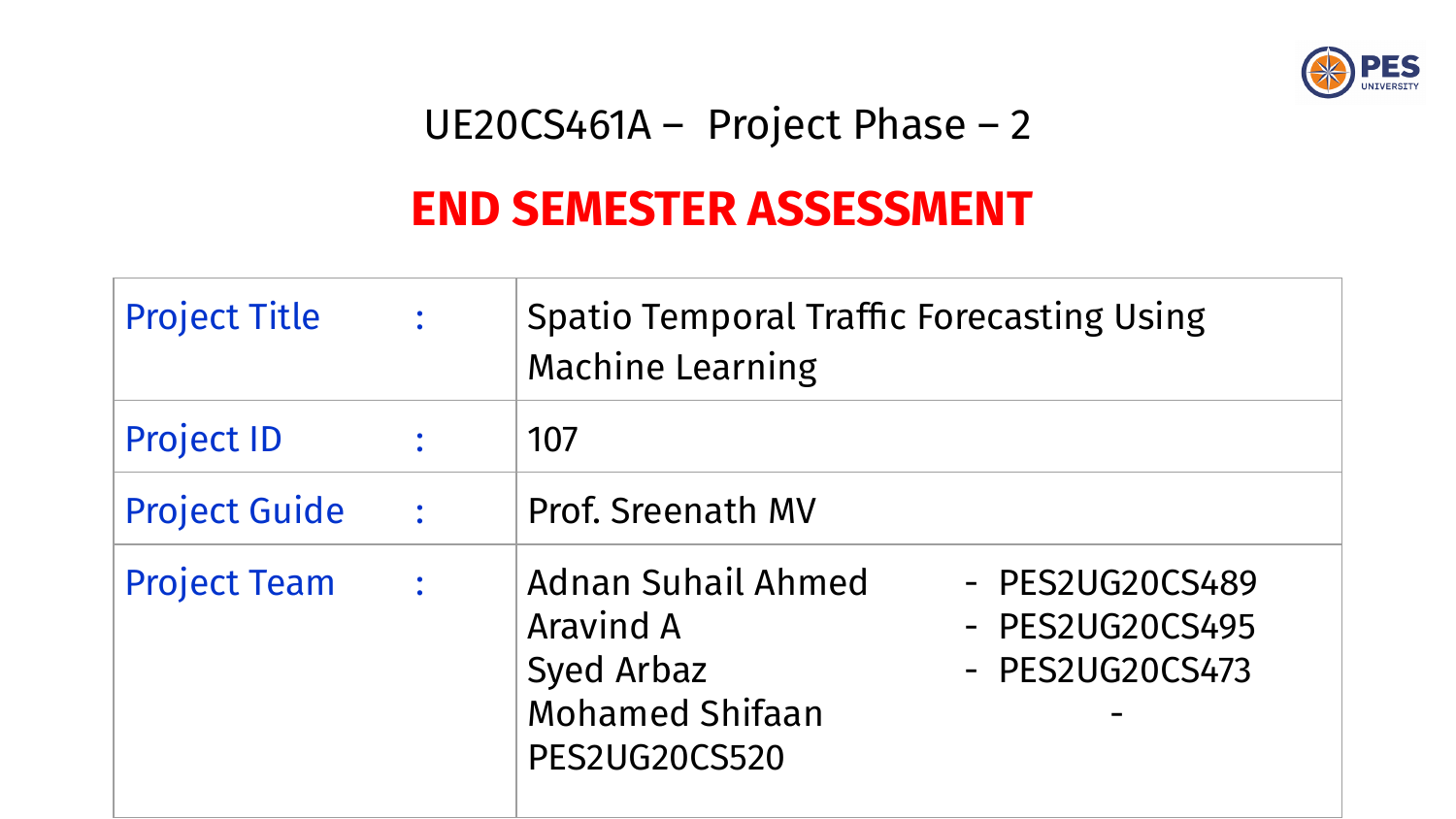

UE20CS461A –  Project Phase – 2
END SEMESTER ASSESSMENT
| Project Title : | Spatio Temporal Traffic Forecasting Using Machine Learning |
| --- | --- |
| Project ID : | 107 |
| Project Guide : | Prof. Sreenath MV |
| Project Team : | Adnan Suhail Ahmed - PES2UG20CS489 Aravind A - PES2UG20CS495 Syed Arbaz - PES2UG20CS473 Mohamed Shifaan - PES2UG20CS520 |